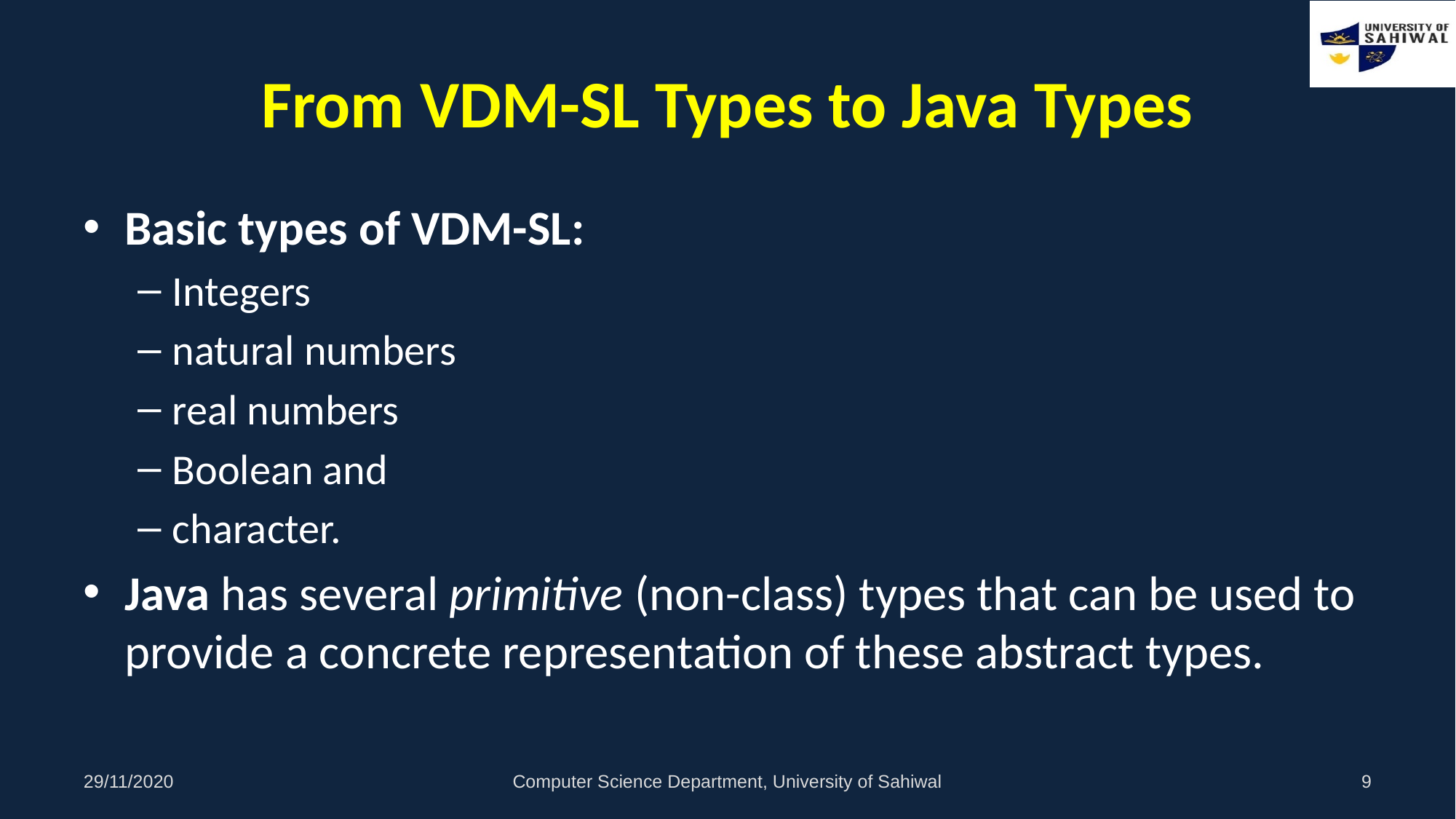

# From VDM-SL Types to Java Types
Basic types of VDM-SL:
Integers
natural numbers
real numbers
Boolean and
character.
Java has several primitive (non-class) types that can be used to provide a concrete representation of these abstract types.
29/11/2020
Computer Science Department, University of Sahiwal
9